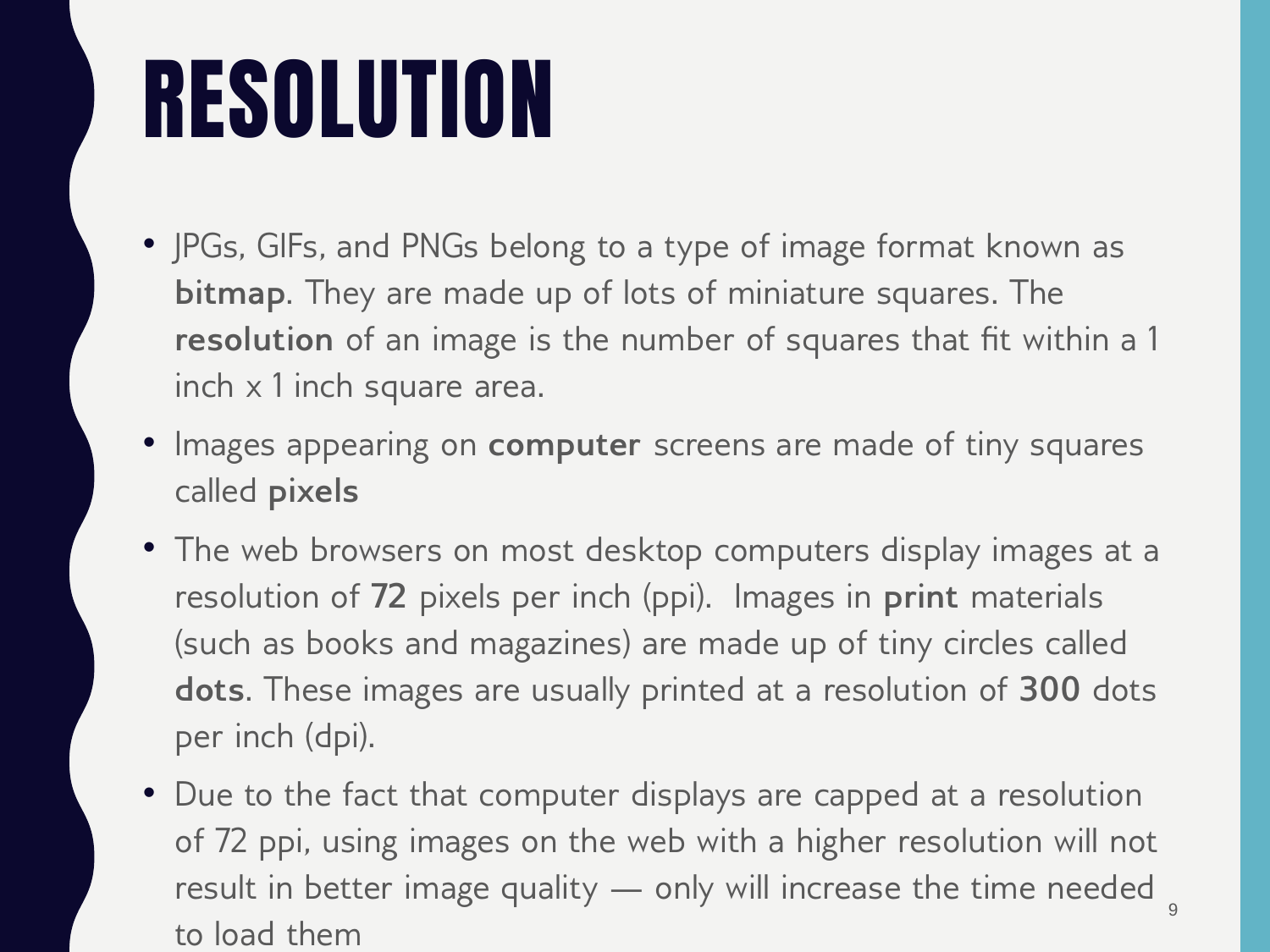

# Resolution
JPGs, GIFs, and PNGs belong to a type of image format known as bitmap. They are made up of lots of miniature squares. The resolution of an image is the number of squares that fit within a 1 inch x 1 inch square area.
Images appearing on computer screens are made of tiny squares called pixels
The web browsers on most desktop computers display images at a resolution of 72 pixels per inch (ppi).  Images in print materials (such as books and magazines) are made up of tiny circles called dots. These images are usually printed at a resolution of 300 dots per inch (dpi).
Due to the fact that computer displays are capped at a resolution of 72 ppi, using images on the web with a higher resolution will not result in better image quality — only will increase the time needed to load them
9